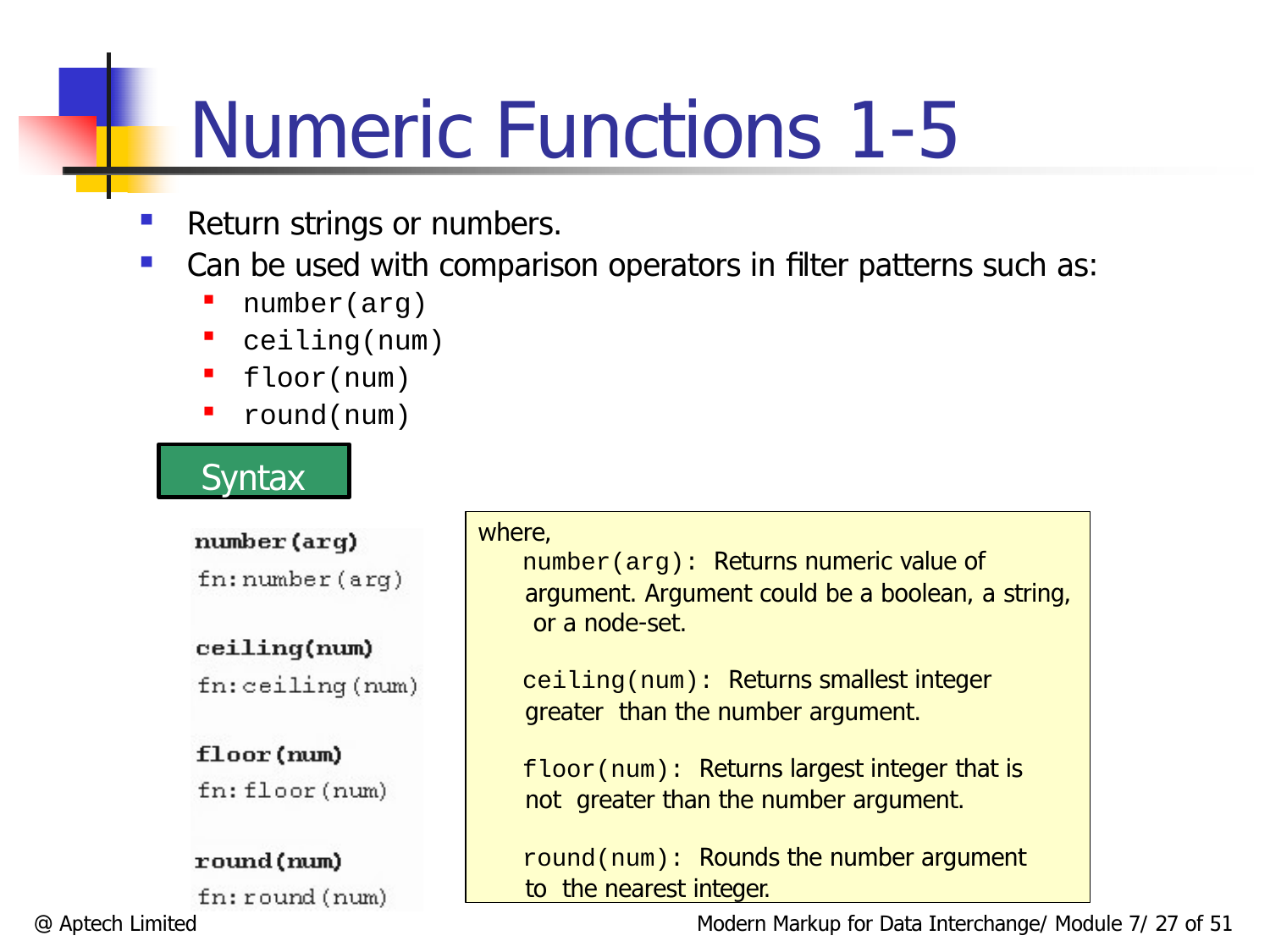

# Numeric Functions 1-5

Return strings or numbers.
Can be used with comparison operators in filter patterns such as:
number(arg)
ceiling(num)
floor(num)
round(num)
Syntax
where,
number(arg): Returns numeric value of
argument. Argument could be a boolean, a string,  or a node-set.
ceiling(num): Returns smallest integer greater  than the number argument.
floor(num): Returns largest integer that is not  greater than the number argument.
round(num): Rounds the number argument to  the nearest integer.

@ Aptech Limited
Modern Markup for Data Interchange/ Module 7/ 27 of 51